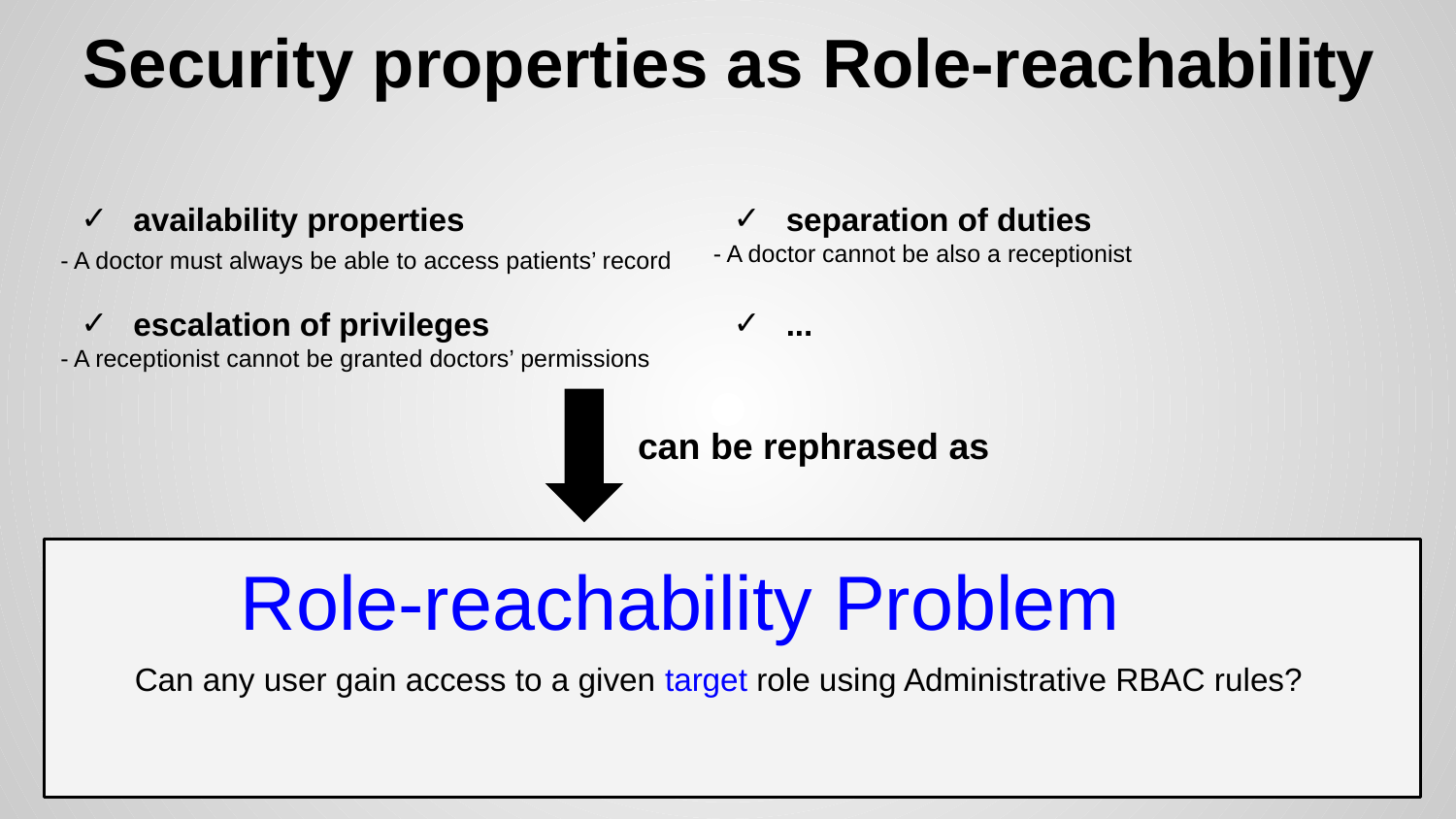

# Security properties as Role-reachability

availability properties
- A doctor must always be able to access patients’ record

separation of duties
- A doctor cannot be also a receptionist
escalation of privileges
- A receptionist cannot be granted doctors’ permissions

...

can be rephrased as
Role-reachability Problem

Can any user gain access to a given target role using Administrative RBAC rules?